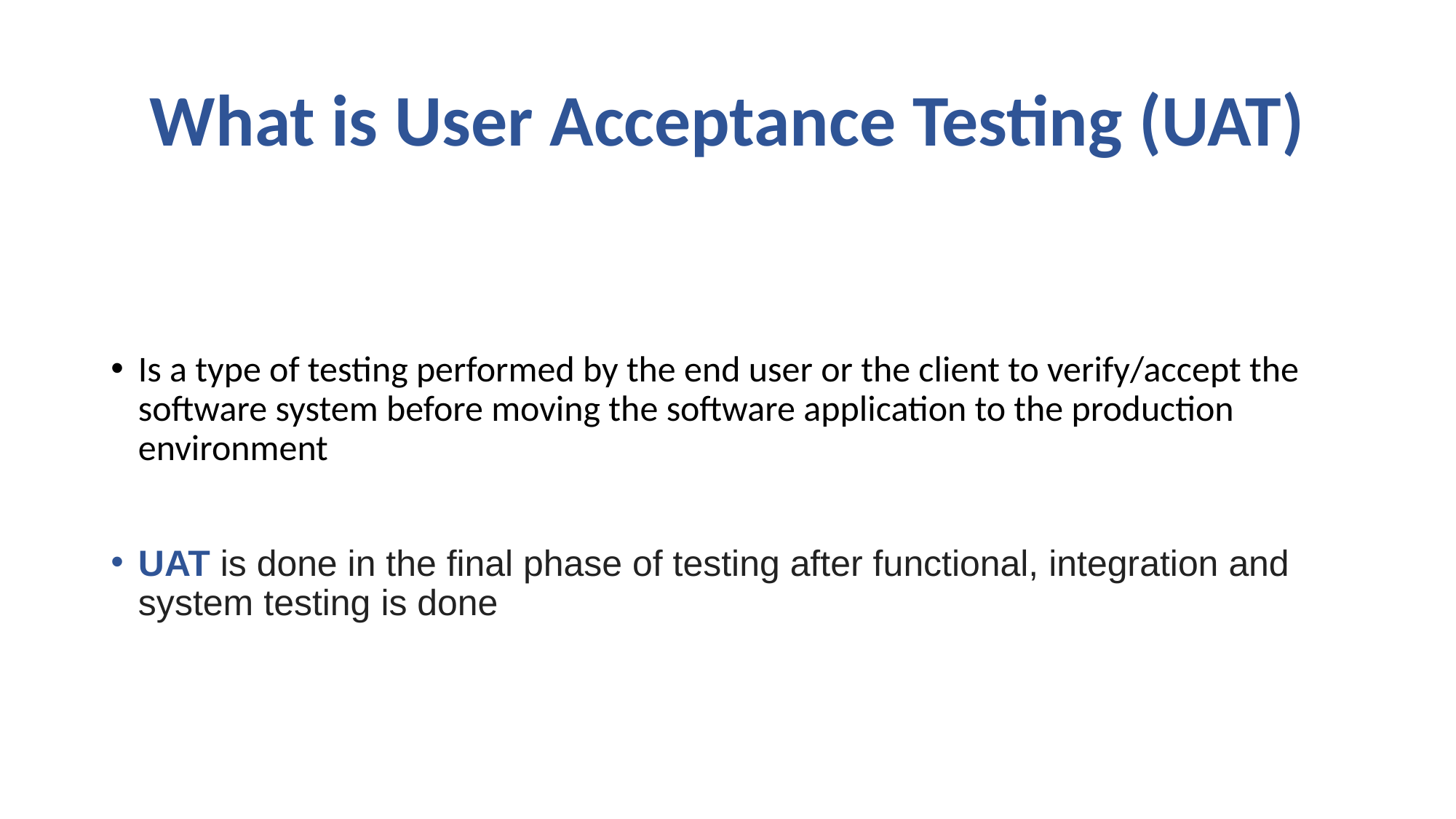

# What is User Acceptance Testing (UAT)

Is a type of testing performed by the end user or the client to verify/accept the software system before moving the software application to the production environment

UAT is done in the final phase of testing after functional, integration and system testing is done